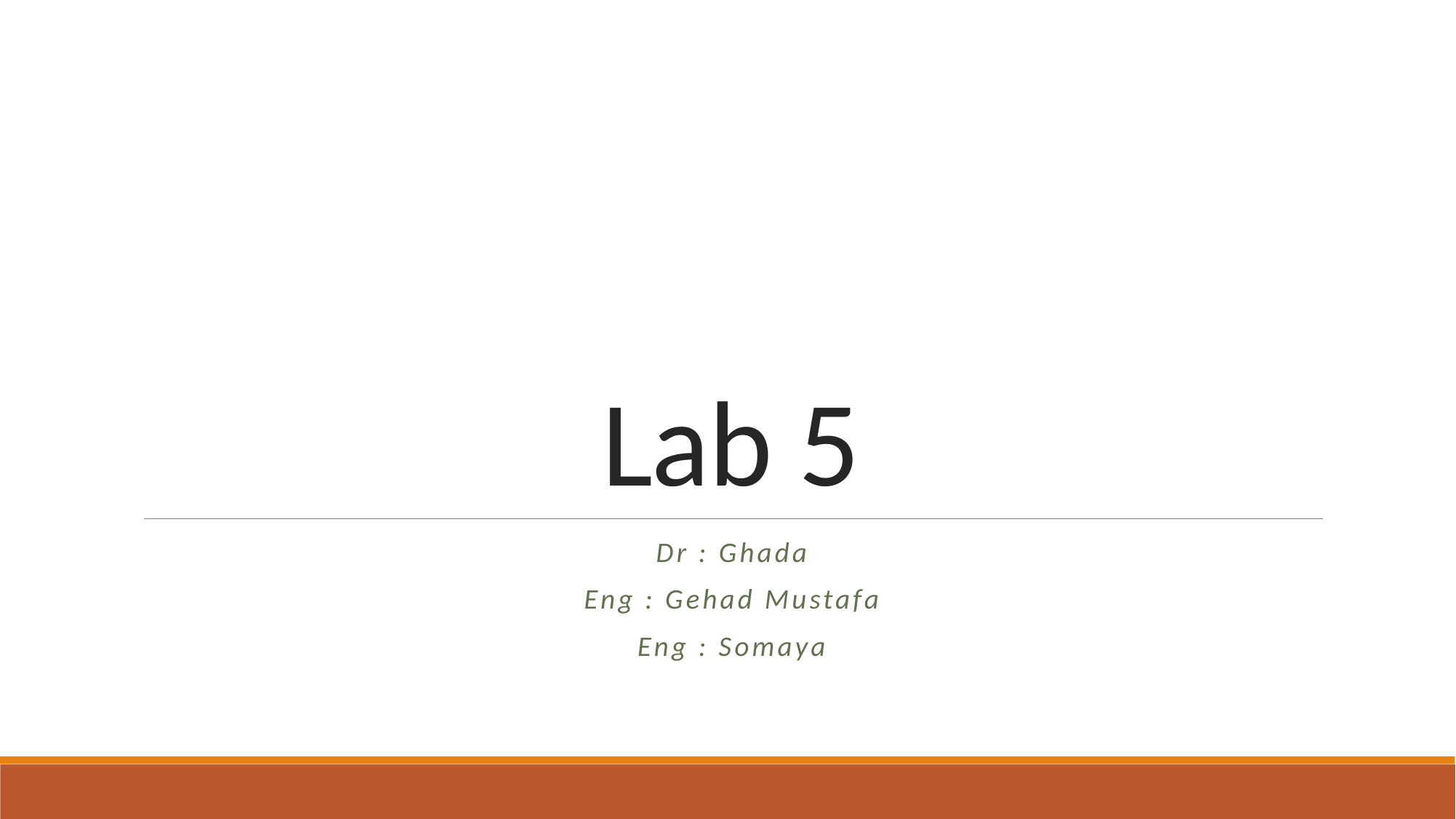

# Lab 5
Dr : Ghada
Eng : Gehad Mustafa
Eng : Somaya